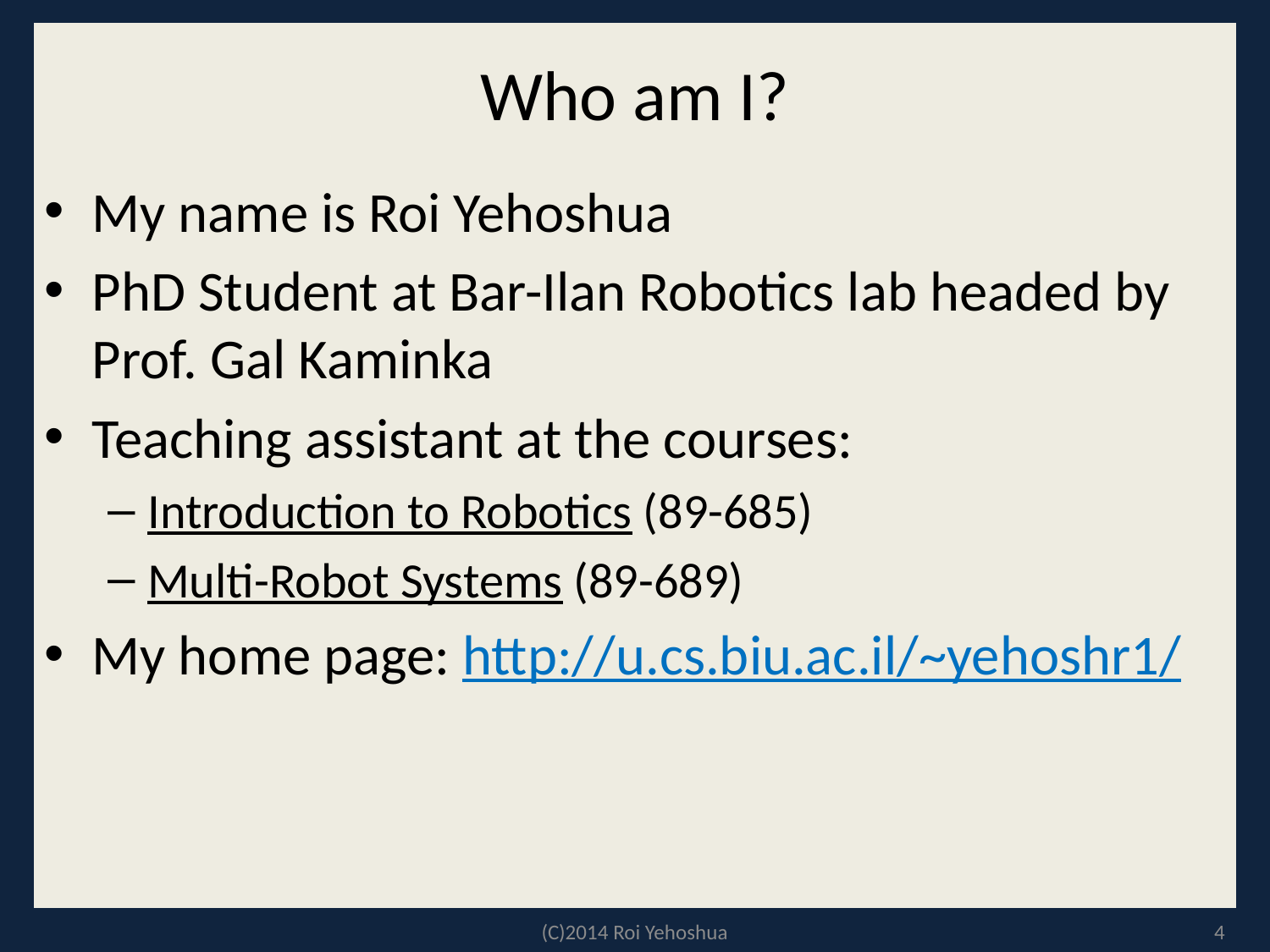

# Who am I?
My name is Roi Yehoshua
PhD Student at Bar-Ilan Robotics lab headed by Prof. Gal Kaminka
Teaching assistant at the courses:
Introduction to Robotics (89-685)
Multi-Robot Systems (89-689)
My home page: http://u.cs.biu.ac.il/~yehoshr1/

(C)2014 Roi Yehoshua
4